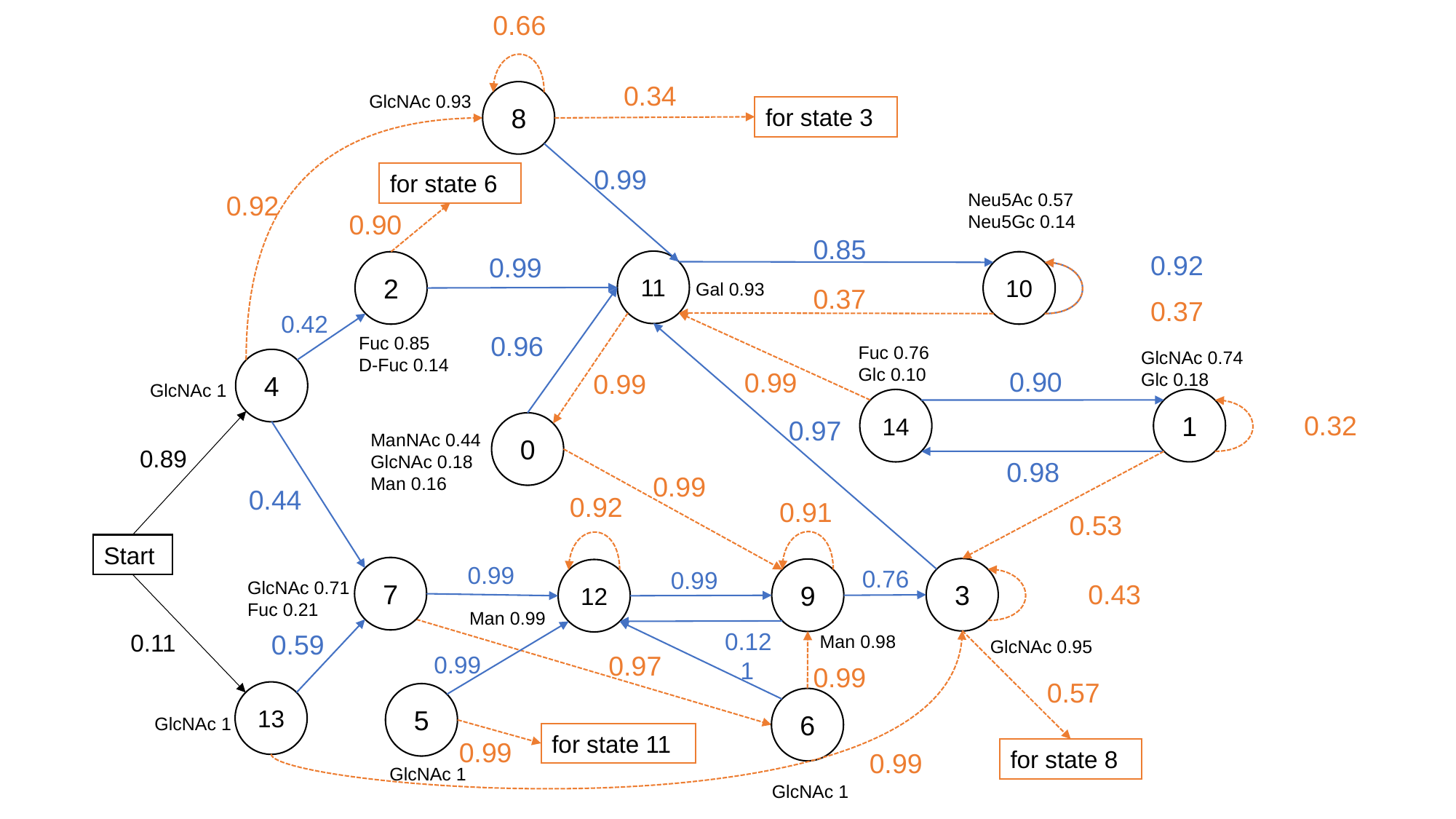

0.66
0.34
8
GlcNAc 0.93
for state 3
0.99
for state 6
Neu5Ac 0.57
Neu5Gc 0.14
0.92
0.90
0.85
0.92
0.99
11
2
10
Gal 0.93
0.37
0.37
0.42
0.96
Fuc 0.85
D-Fuc 0.14
Fuc 0.76
Glc 0.10
GlcNAc 0.74
Glc 0.18
4
0.90
0.99
0.99
GlcNAc 1
1
14
0.32
0.97
0
ManNAc 0.44
GlcNAc 0.18
Man 0.16
0.89
0.98
0.99
0.44
0.92
0.91
0.53
Start
0.99
7
0.76
3
9
12
0.99
GlcNAc 0.71
Fuc 0.21
0.43
Man 0.99
0.12
0.59
0.11
Man 0.98
GlcNAc 0.95
0.97
0.99
1
0.99
0.57
13
5
6
GlcNAc 1
for state 11
0.99
for state 8
0.99
GlcNAc 1
GlcNAc 1